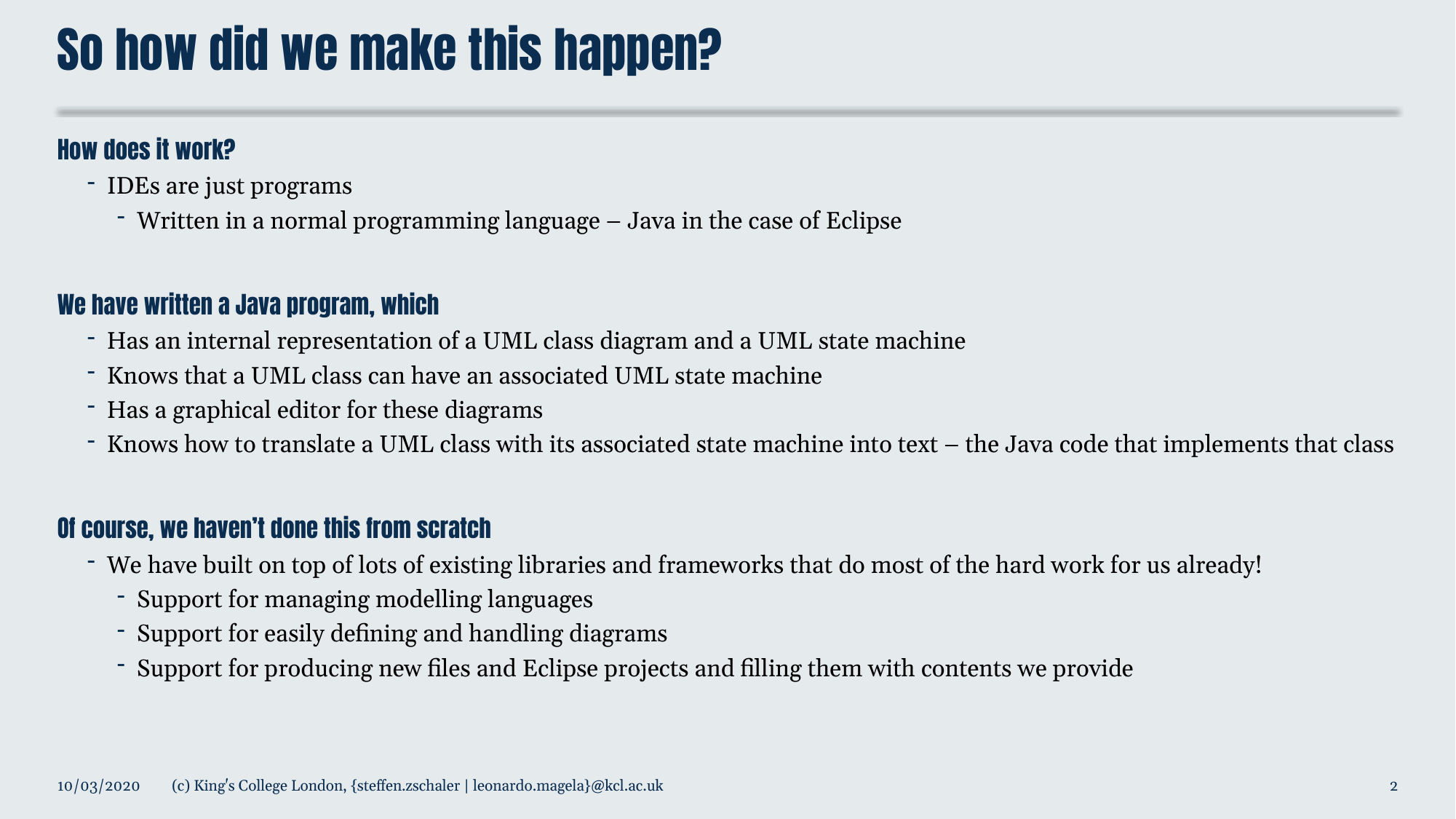

# So how did we make this happen?
How does it work?
IDEs are just programs
Written in a normal programming language – Java in the case of Eclipse

We have written a Java program, which
Has an internal representation of a UML class diagram and a UML state machine
Knows that a UML class can have an associated UML state machine
Has a graphical editor for these diagrams
Knows how to translate a UML class with its associated state machine into text – the Java code that implements that class

Of course, we haven’t done this from scratch
We have built on top of lots of existing libraries and frameworks that do most of the hard work for us already!
Support for managing modelling languages
Support for easily defining and handling diagrams
Support for producing new files and Eclipse projects and filling them with contents we provide
10/03/2020
(c) King's College London, {steffen.zschaler | leonardo.magela}@kcl.ac.uk
2